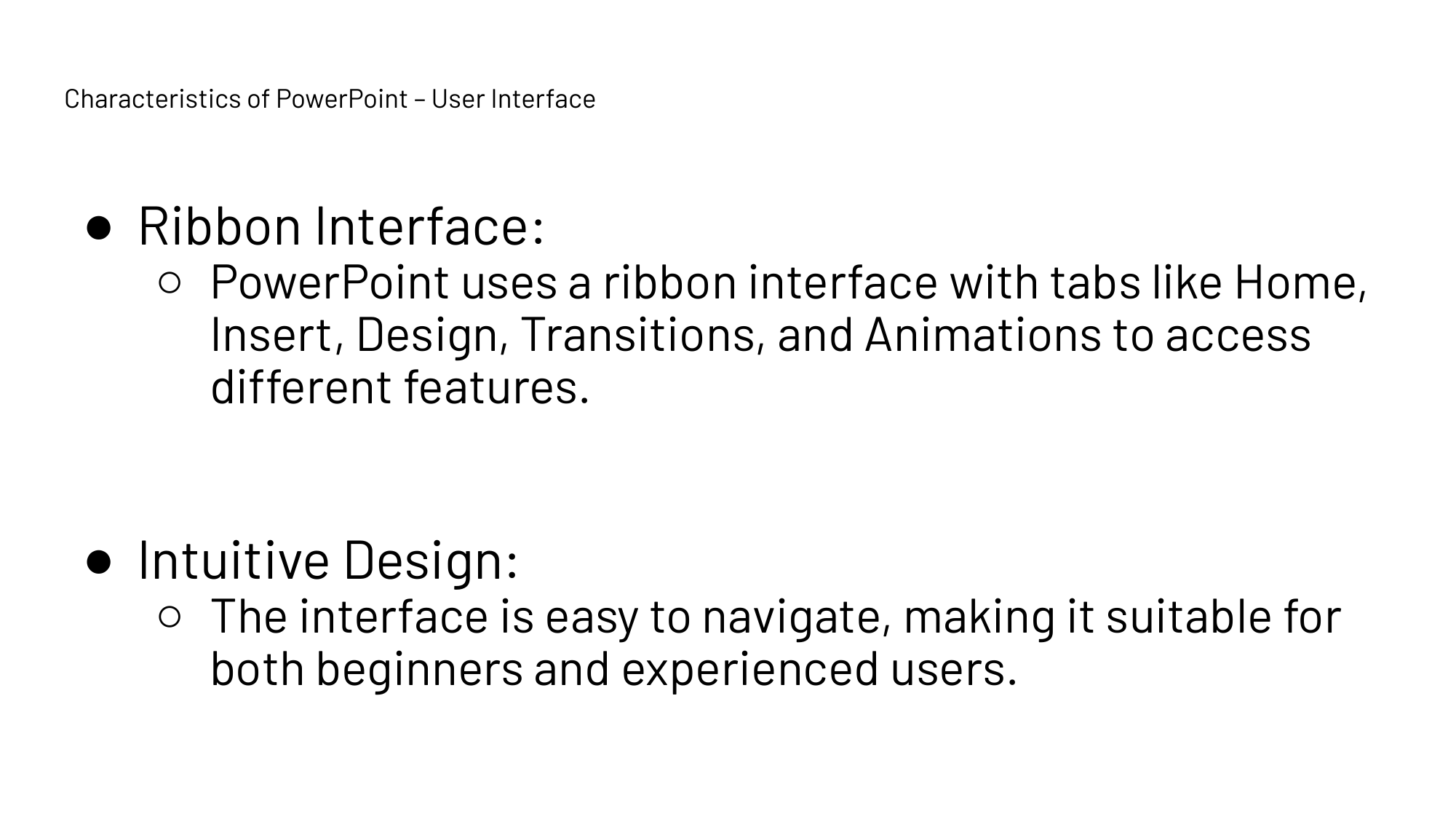

# Characteristics of PowerPoint – User Interface
Ribbon Interface:
PowerPoint uses a ribbon interface with tabs like Home, Insert, Design, Transitions, and Animations to access different features.

Intuitive Design:
The interface is easy to navigate, making it suitable for both beginners and experienced users.